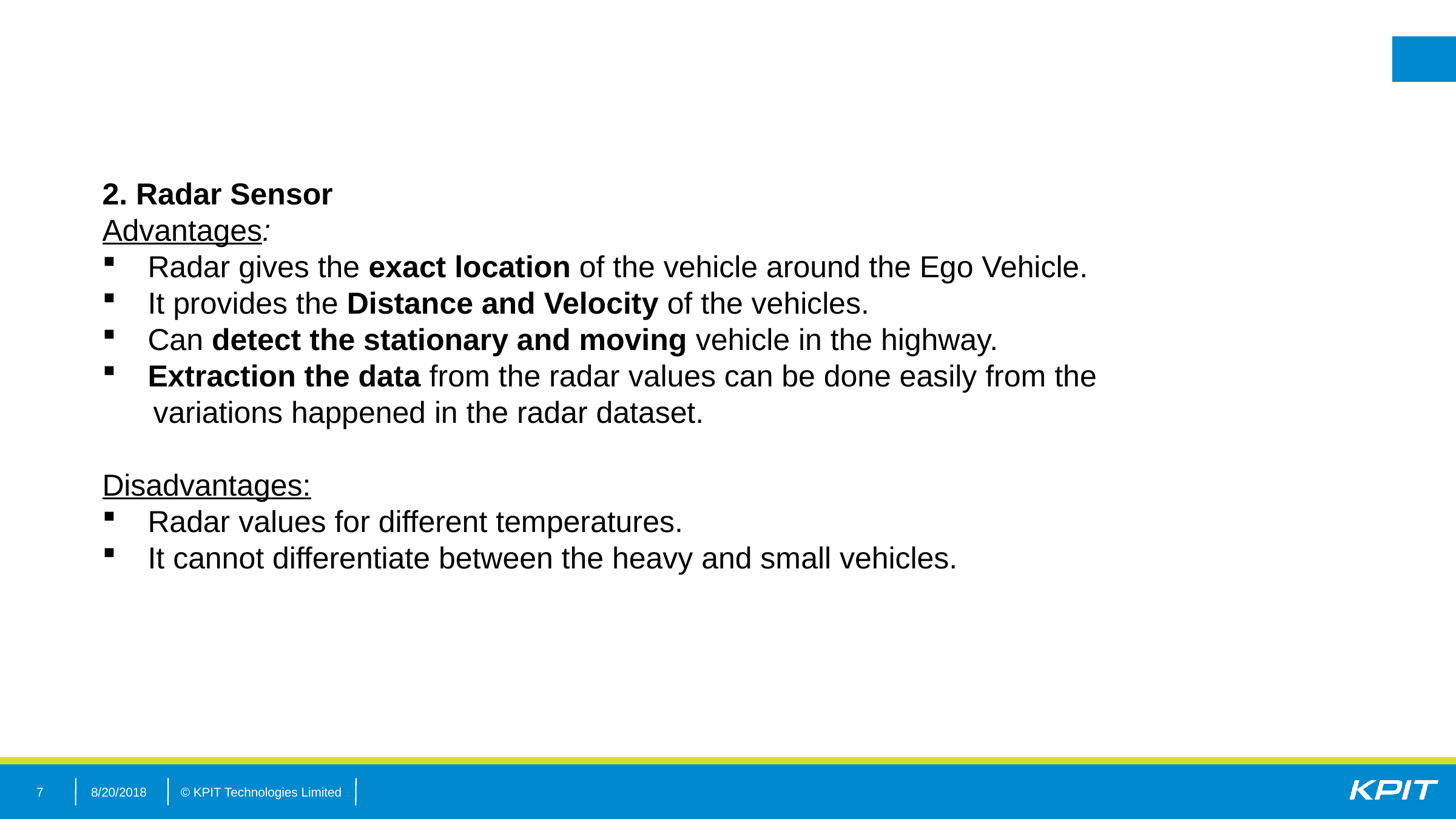

2. Radar Sensor
Advantages:
Radar gives the exact location of the vehicle around the Ego Vehicle.
It provides the Distance and Velocity of the vehicles.
Can detect the stationary and moving vehicle in the highway.
Extraction the data from the radar values can be done easily from the
      variations happened in the radar dataset.

Disadvantages:
Radar values for different temperatures.
It cannot differentiate between the heavy and small vehicles.

7
8/20/2018